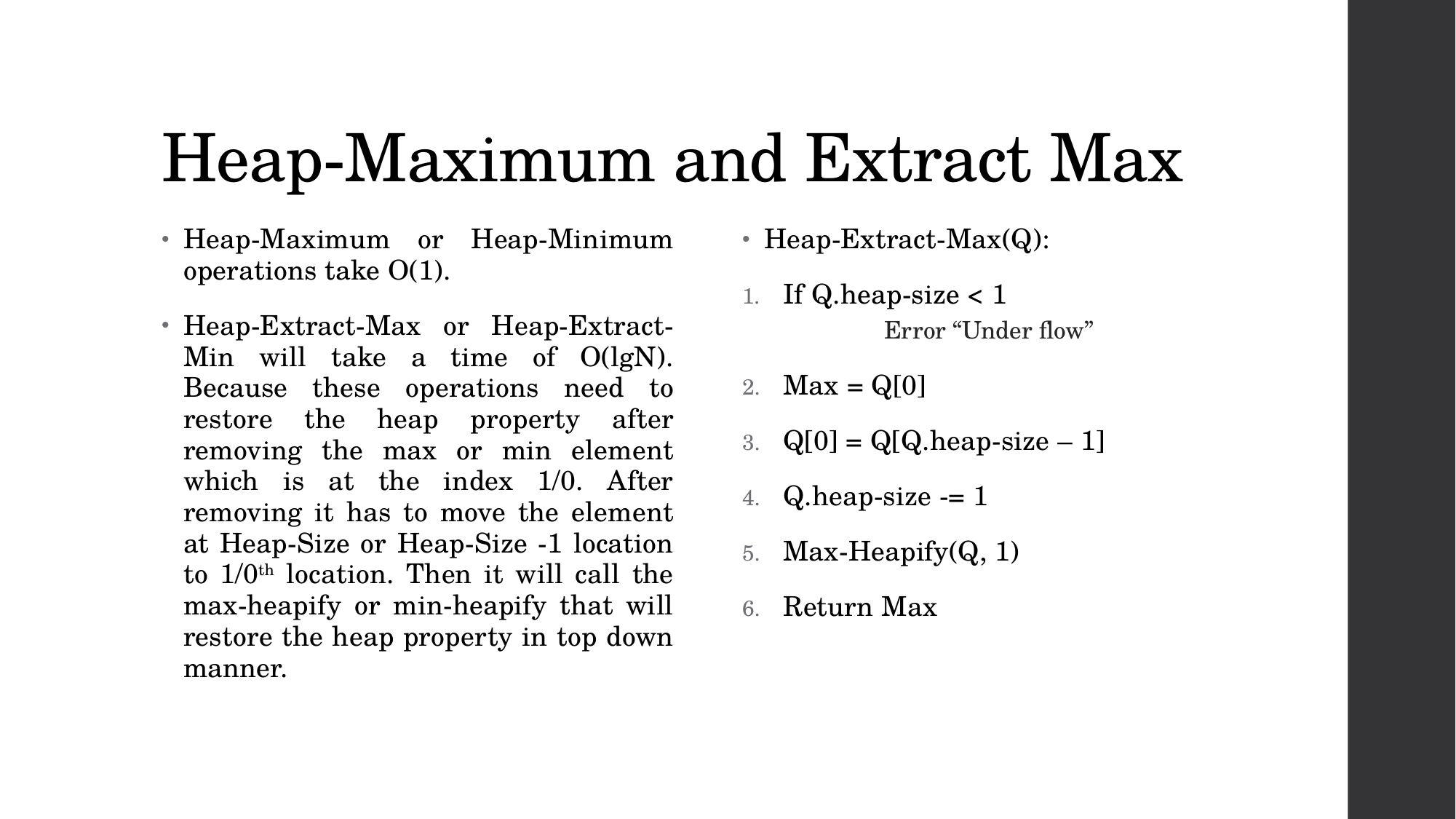

# Heap-Maximum and Extract Max
Heap-Maximum or Heap-Minimum operations take O(1).
Heap-Extract-Max or Heap-Extract-Min will take a time of O(lgN). Because these operations need to restore the heap property after removing the max or min element which is at the index 1/0. After removing it has to move the element at Heap-Size or Heap-Size -1 location to 1/0th location. Then it will call the max-heapify or min-heapify that will restore the heap property in top down manner.

Heap-Extract-Max(Q):
If Q.heap-size < 1
	Error “Under flow”
Max = Q[0]
Q[0] = Q[Q.heap-size – 1]
Q.heap-size -= 1
Max-Heapify(Q, 1)
Return Max